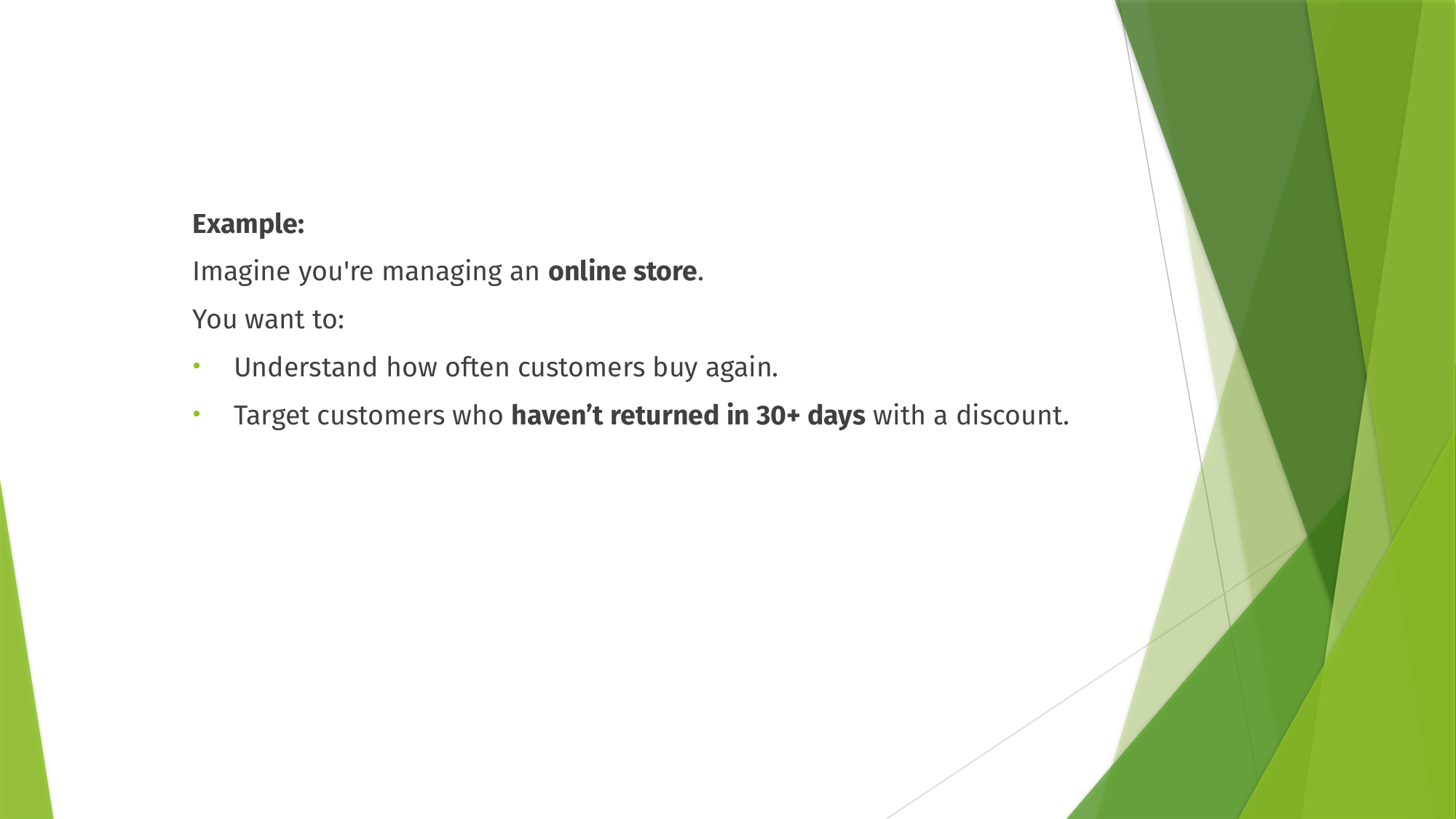

Example:
Imagine you're managing an online store.
You want to:
Understand how often customers buy again.
Target customers who haven’t returned in 30+ days with a discount.